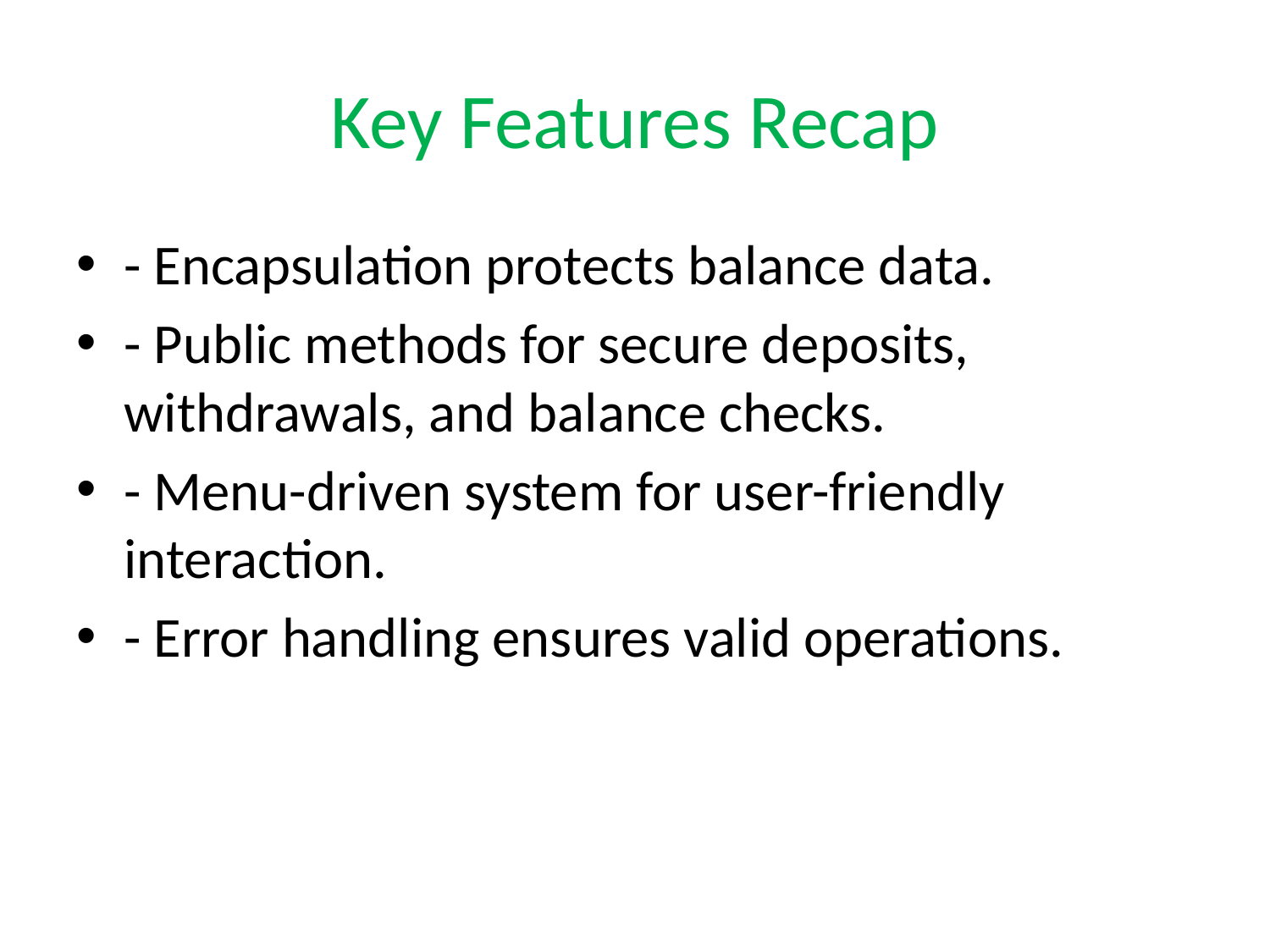

# Key Features Recap
- Encapsulation protects balance data.
- Public methods for secure deposits, withdrawals, and balance checks.
- Menu-driven system for user-friendly interaction.
- Error handling ensures valid operations.